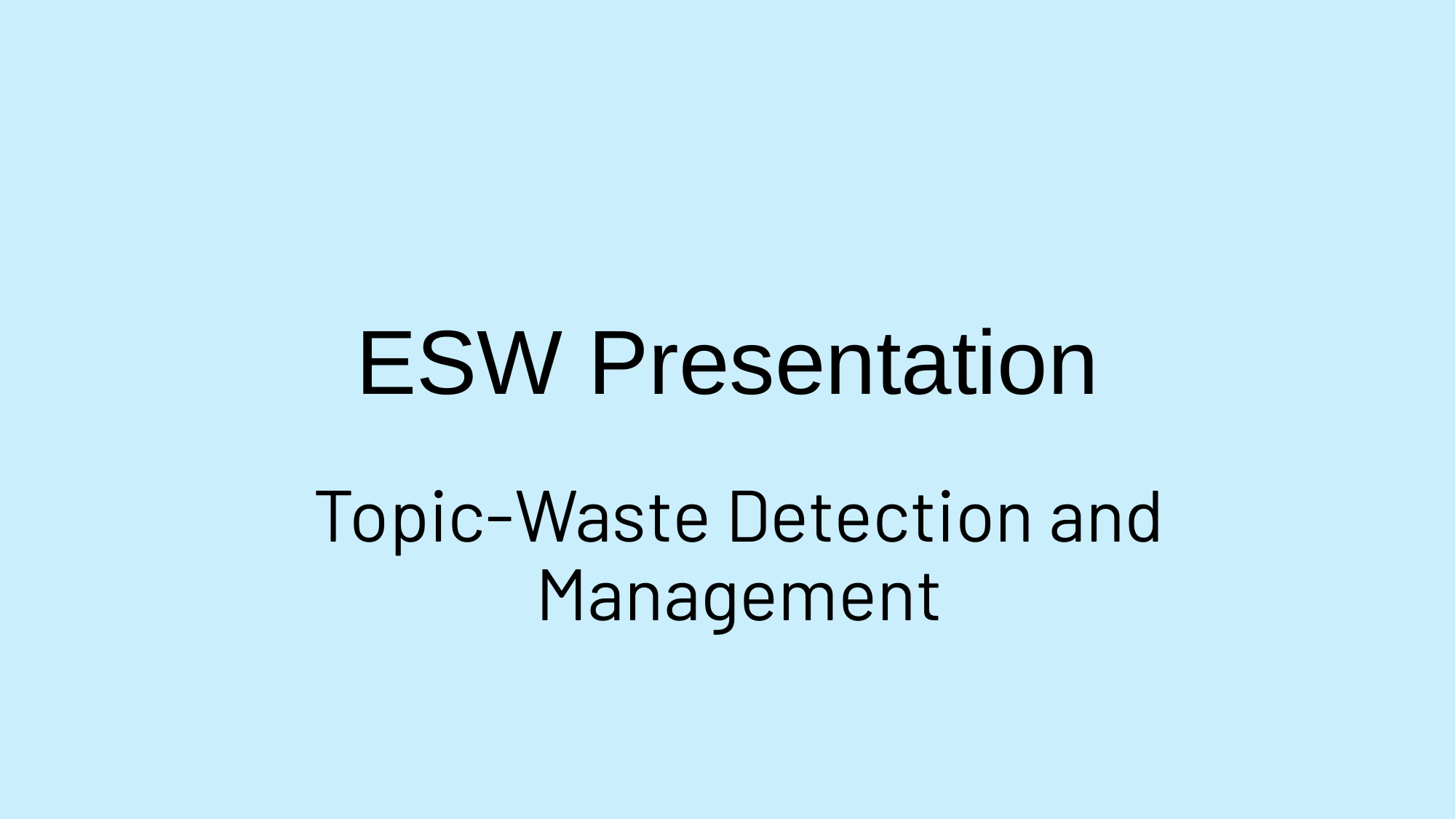

# ESW Presentation
Topic-Waste Detection and Management